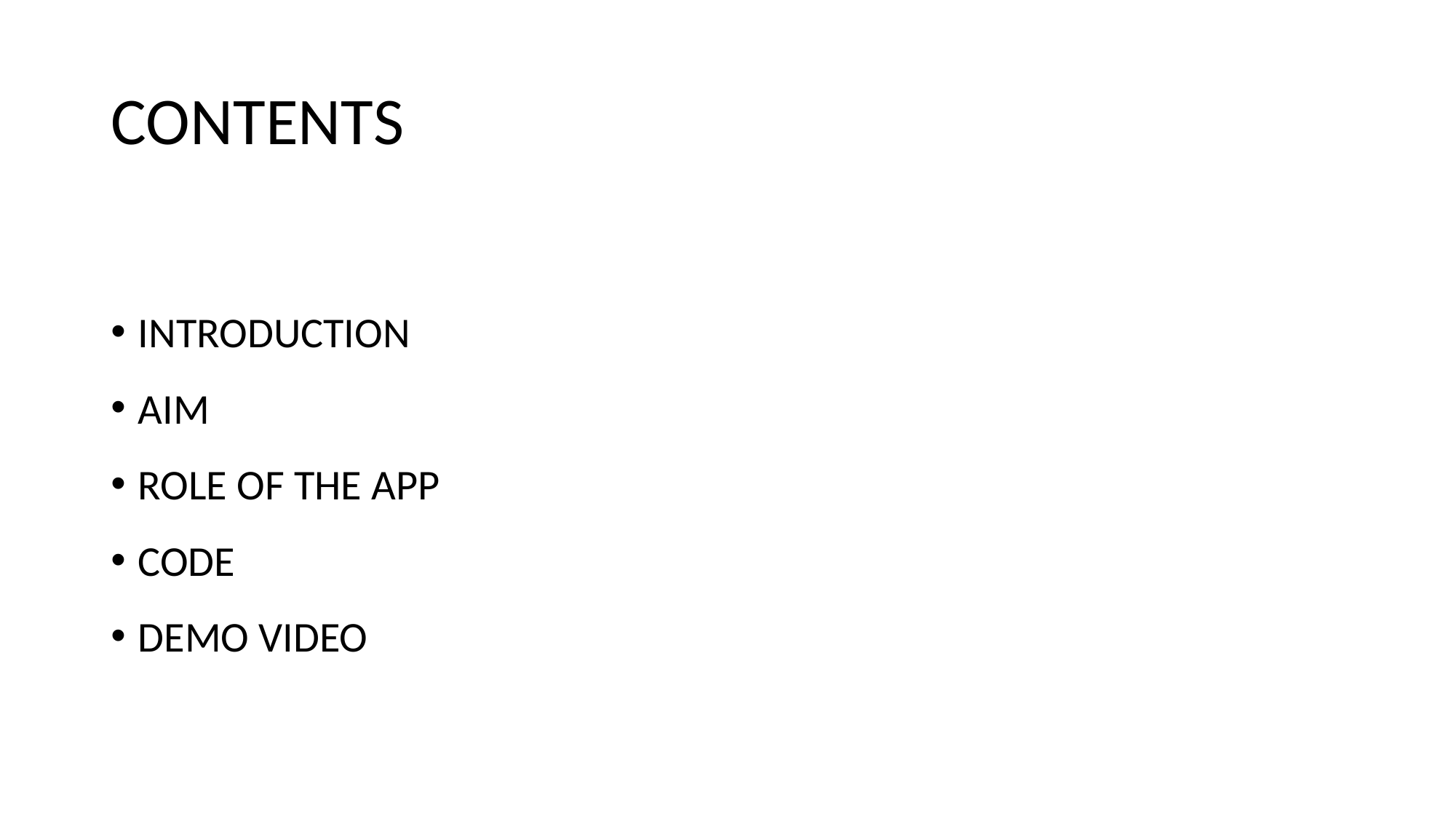

# CONTENTS
INTRODUCTION
AIM
ROLE OF THE APP
CODE
DEMO VIDEO